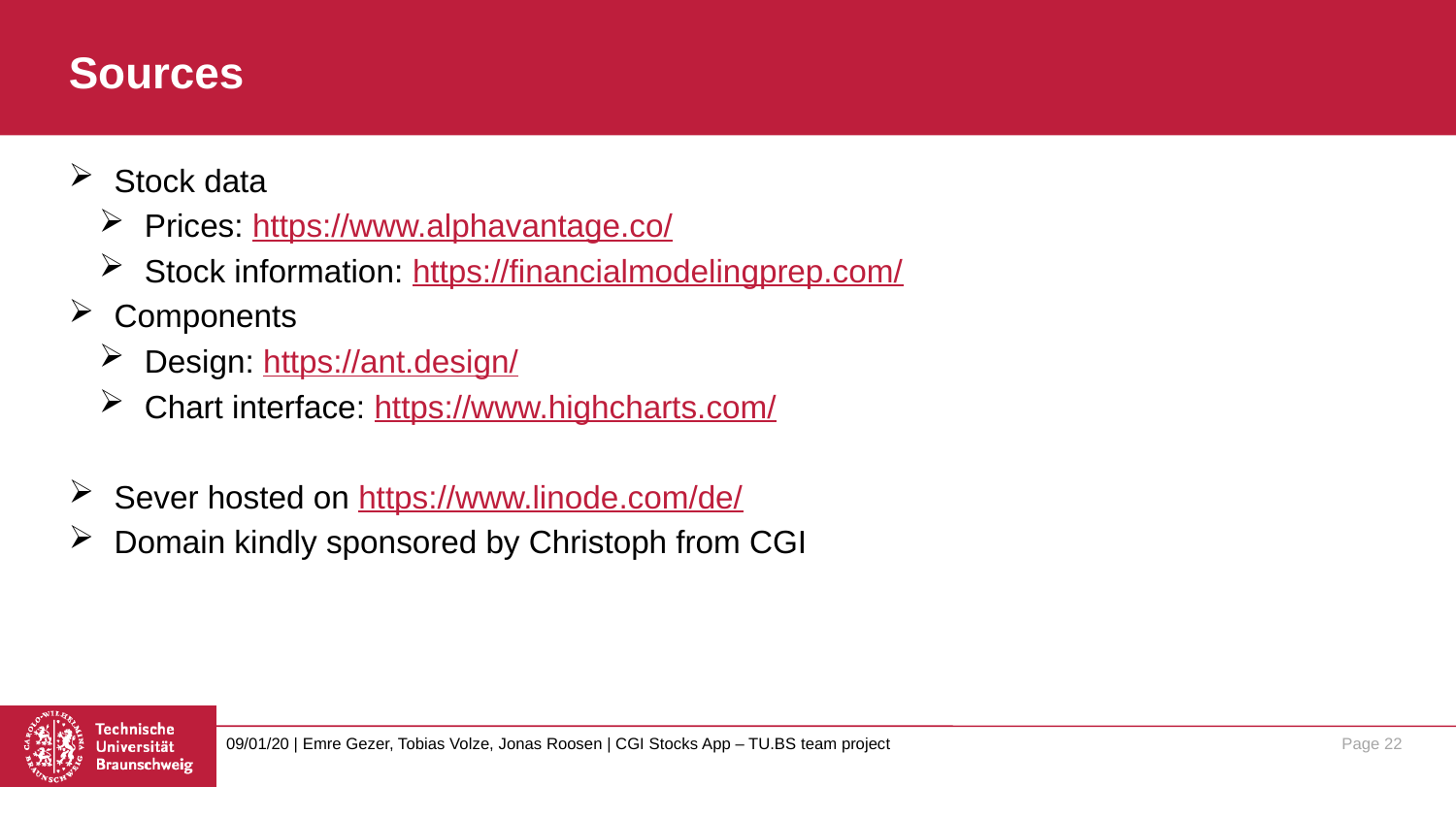

# Sources
Stock data
Prices: https://www.alphavantage.co/
Stock information: https://financialmodelingprep.com/
Components
Design: https://ant.design/
Chart interface: https://www.highcharts.com/

Sever hosted on https://www.linode.com/de/
Domain kindly sponsored by Christoph from CGI